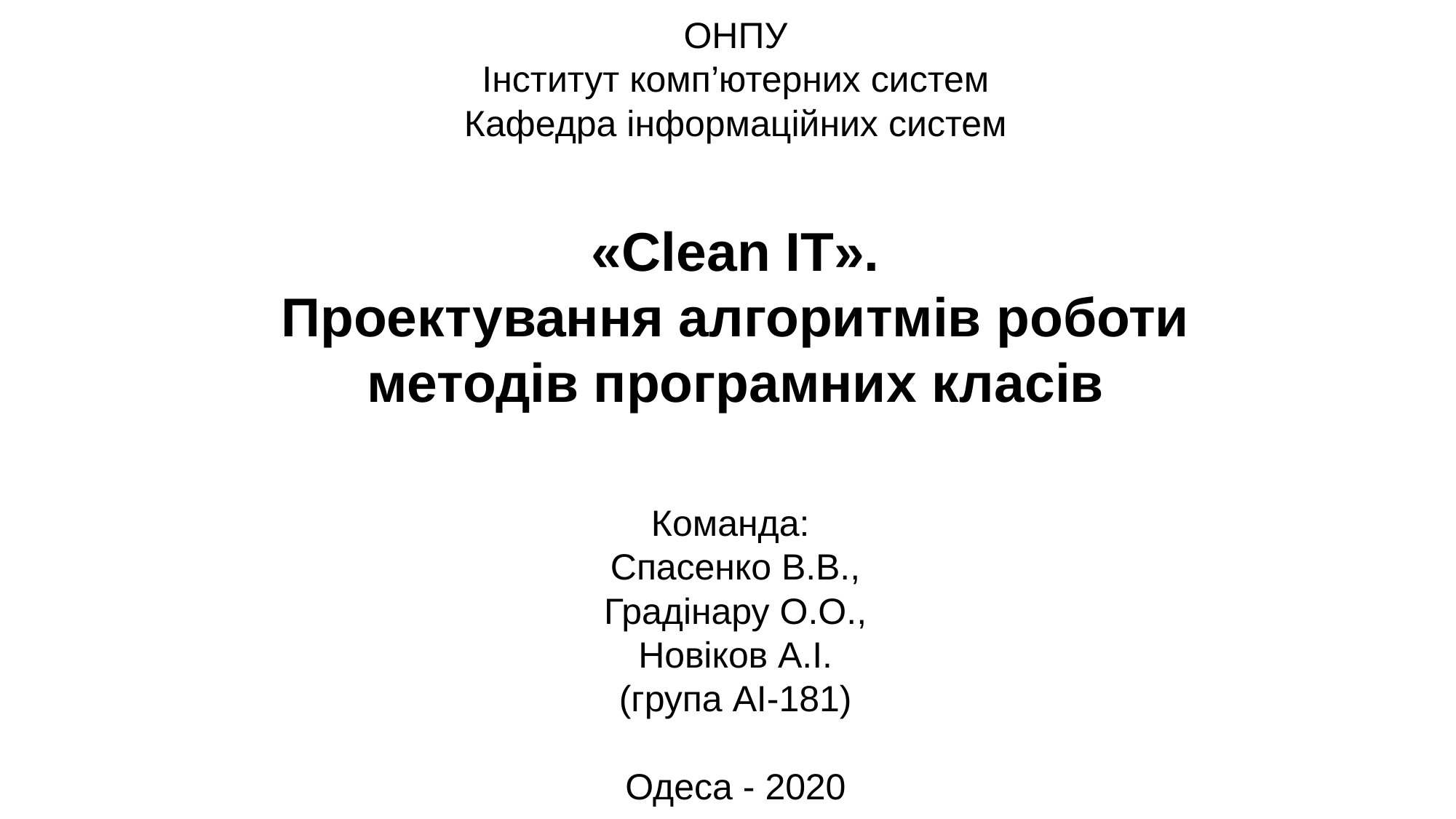

ОНПУ
Інститут комп’ютерних систем
Кафедра інформаційних систем
«Clean IT».
Проектування алгоритмів роботи методів програмних класів

Команда:
Спасенко В.В.,
Градінару О.О.,
Новіков А.І.
(група АІ-181)

Одеса - 2020